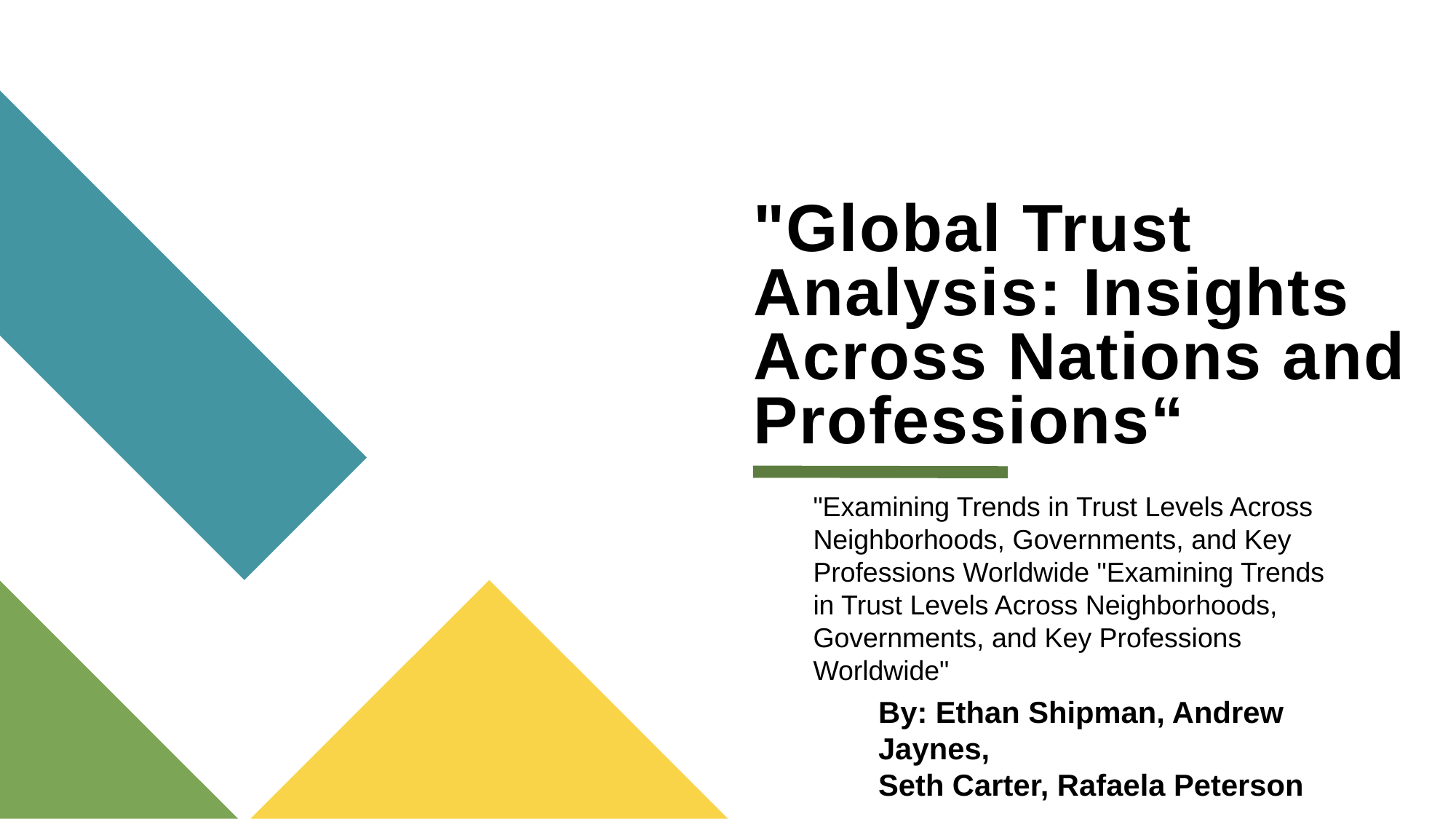

# "Global Trust Analysis: Insights Across Nations and Professions“
"Examining Trends in Trust Levels Across Neighborhoods, Governments, and Key Professions Worldwide "Examining Trends in Trust Levels Across Neighborhoods, Governments, and Key Professions Worldwide"
By: Ethan Shipman, Andrew Jaynes,
Seth Carter, Rafaela Peterson